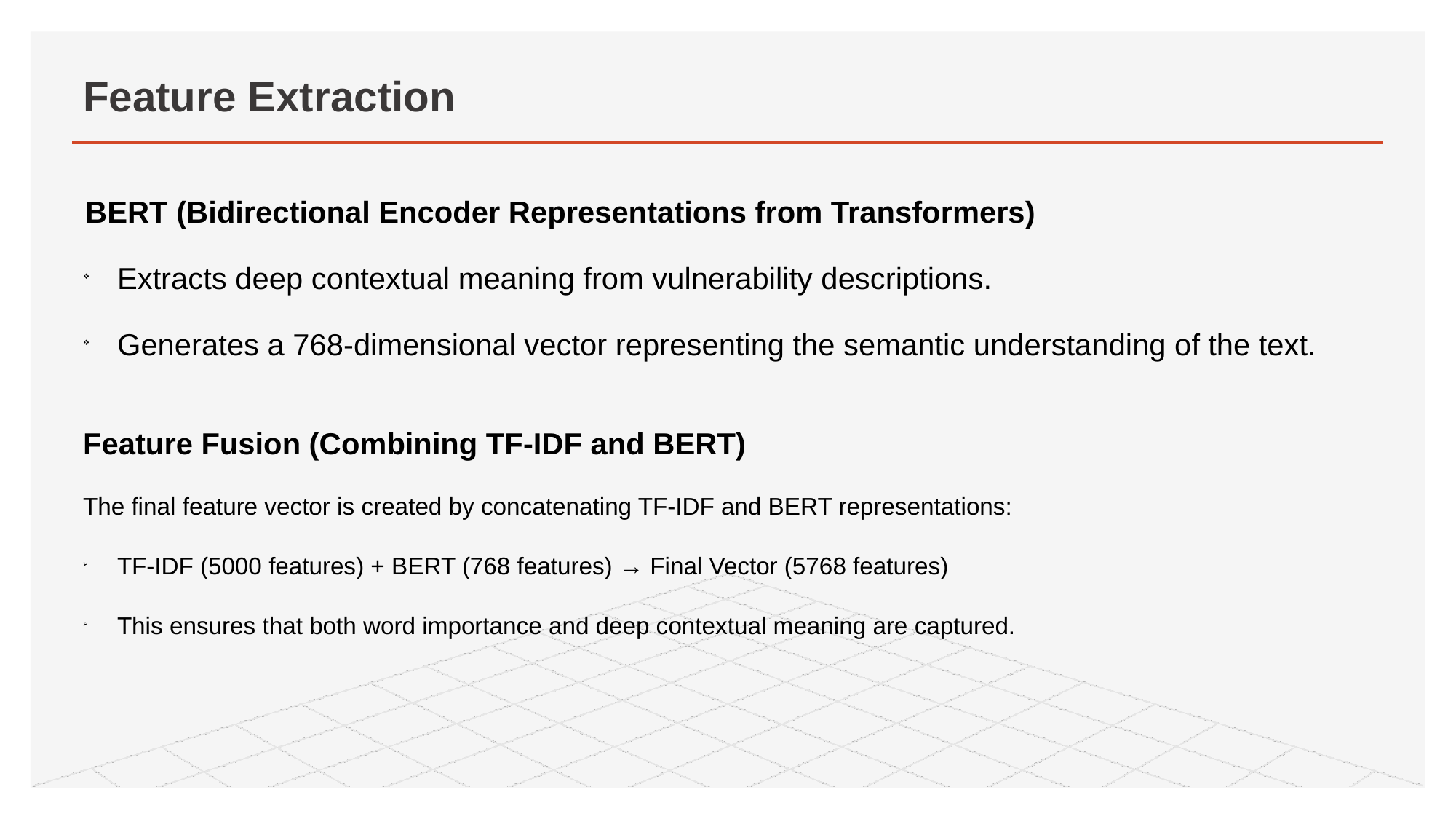

# Feature Extraction
BERT (Bidirectional Encoder Representations from Transformers)
Extracts deep contextual meaning from vulnerability descriptions.
Generates a 768-dimensional vector representing the semantic understanding of the text.
Feature Fusion (Combining TF-IDF and BERT)
The final feature vector is created by concatenating TF-IDF and BERT representations:
TF-IDF (5000 features) + BERT (768 features) → Final Vector (5768 features)
This ensures that both word importance and deep contextual meaning are captured.